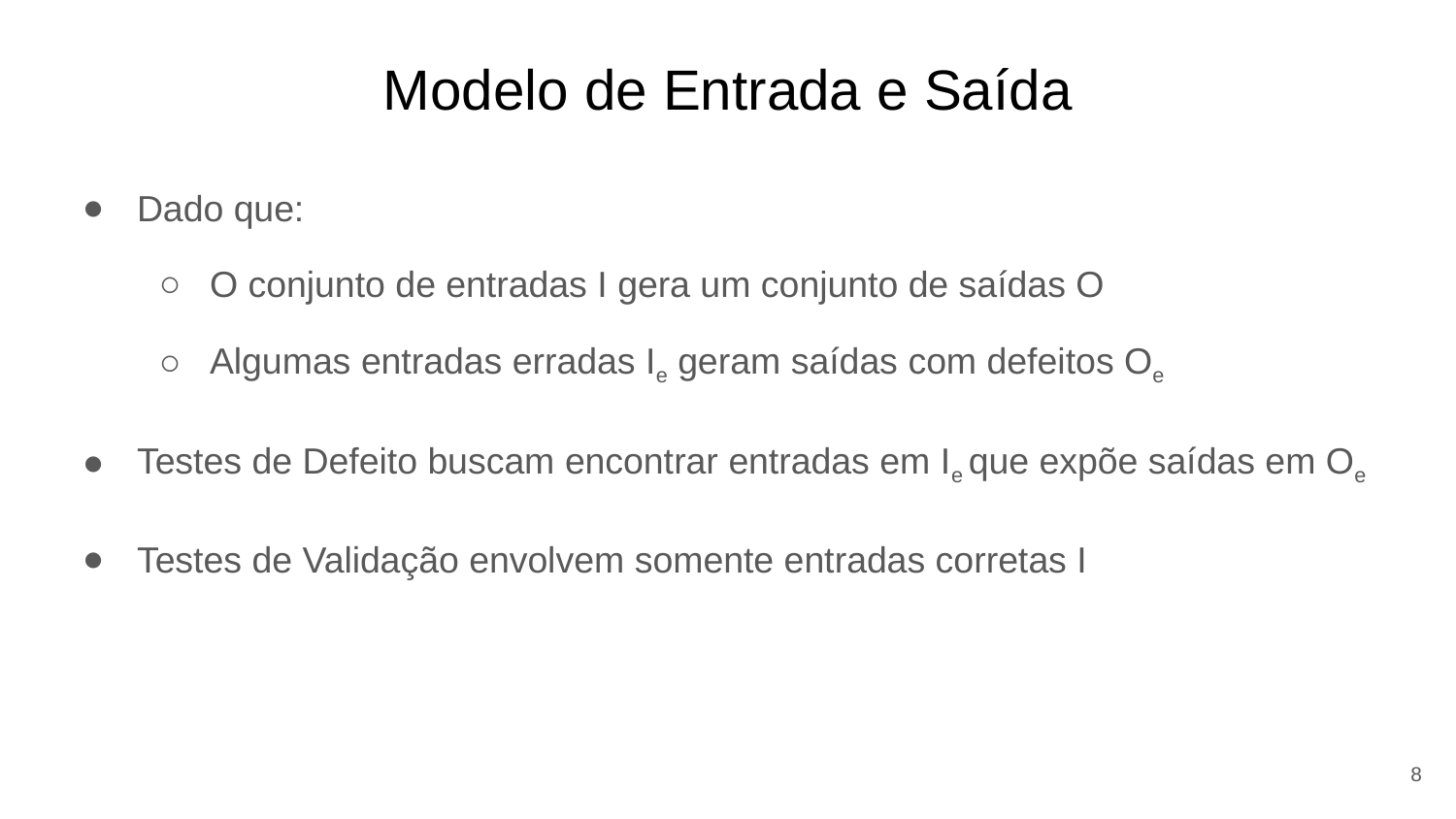

# Modelo de Entrada e Saída
Dado que:
O conjunto de entradas I gera um conjunto de saídas O
Algumas entradas erradas Ie geram saídas com defeitos Oe

Testes de Defeito buscam encontrar entradas em Ie que expõe saídas em Oe

Testes de Validação envolvem somente entradas corretas I

8